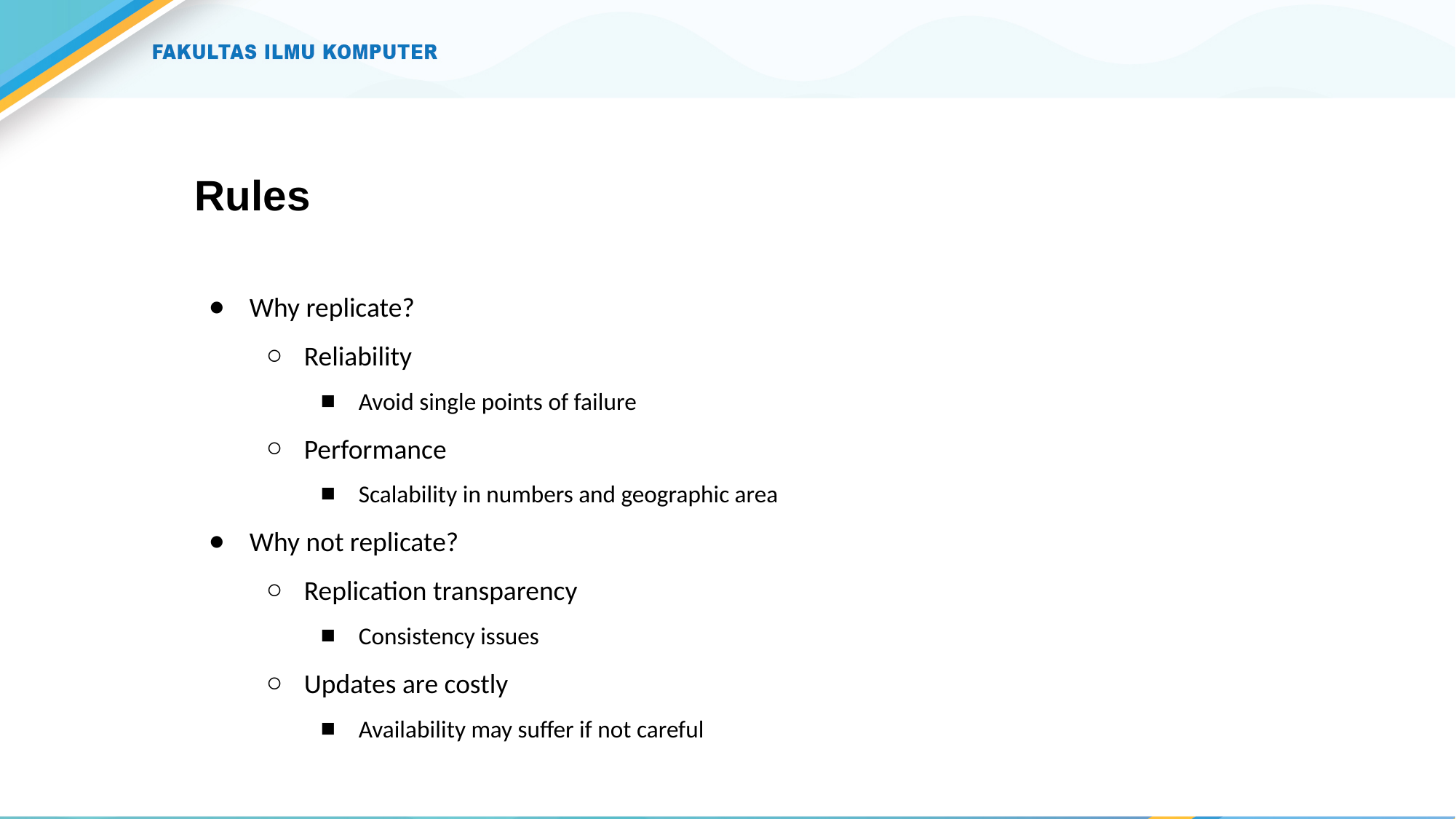

# Rules
Why replicate?
Reliability
Avoid single points of failure
Performance
Scalability in numbers and geographic area
Why not replicate?
Replication transparency
Consistency issues
Updates are costly
Availability may suffer if not careful